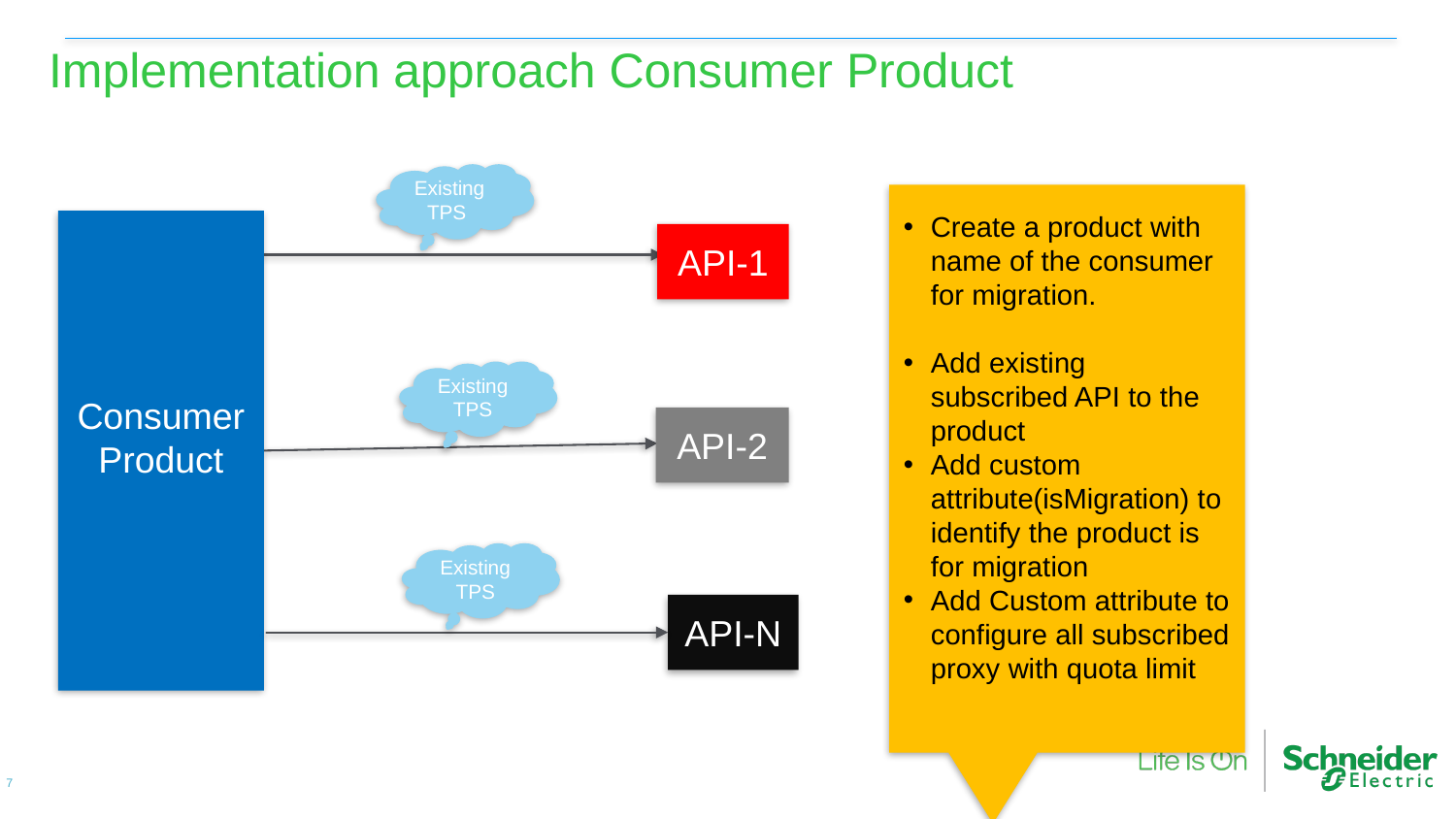

# Implementation approach Consumer Product
Existing TPS
Create a product with name of the consumer for migration.

Add existing subscribed API to the product
Add custom attribute(isMigration) to identify the product is for migration
Add Custom attribute to configure all subscribed proxy with quota limit

API-1

Consumer Product
Existing TPS
API-2
Existing TPS
API-N
7